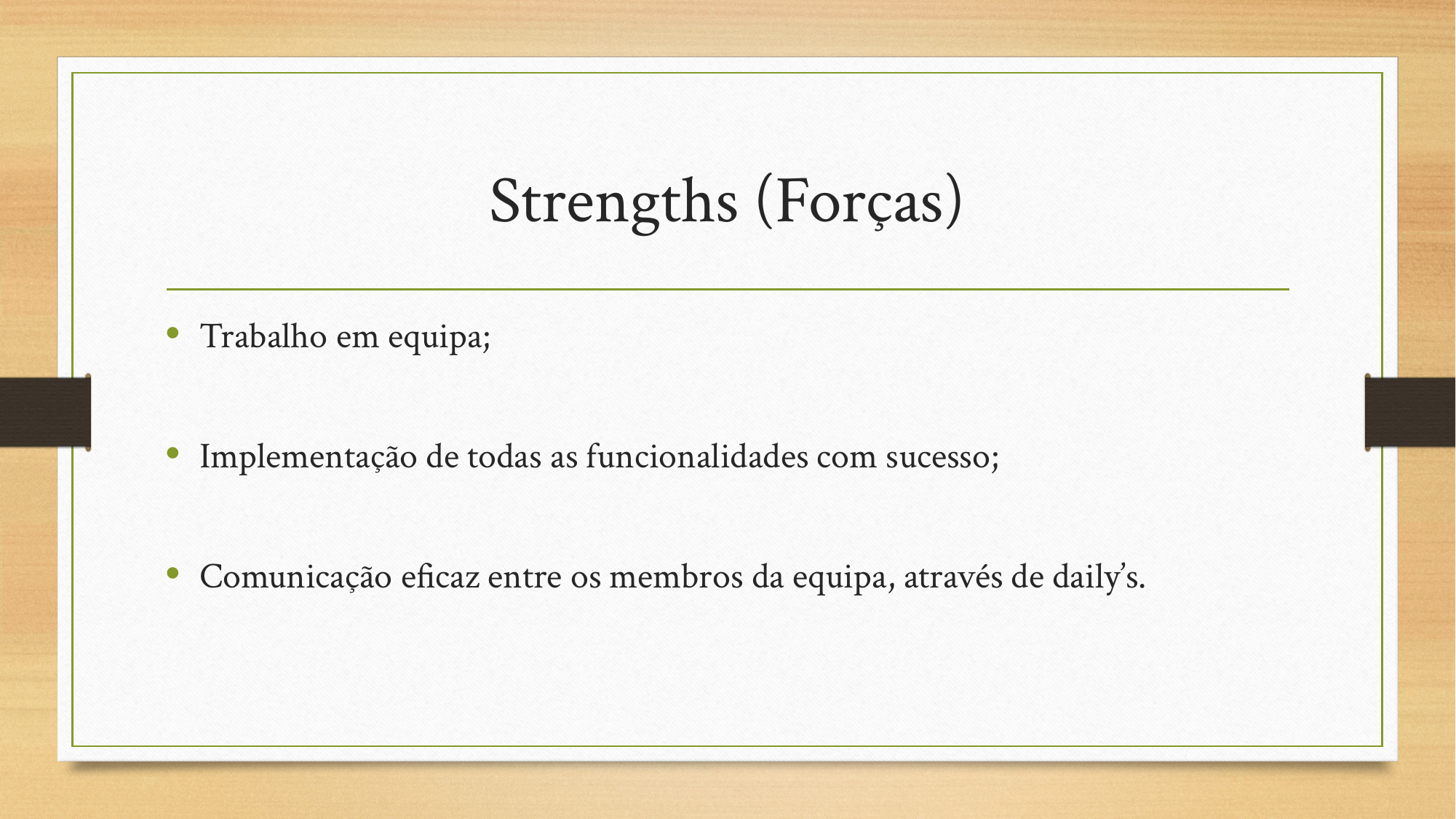

# Strengths (Forças)
Trabalho em equipa;

Implementação de todas as funcionalidades com sucesso;

Comunicação eficaz entre os membros da equipa, através de daily’s.